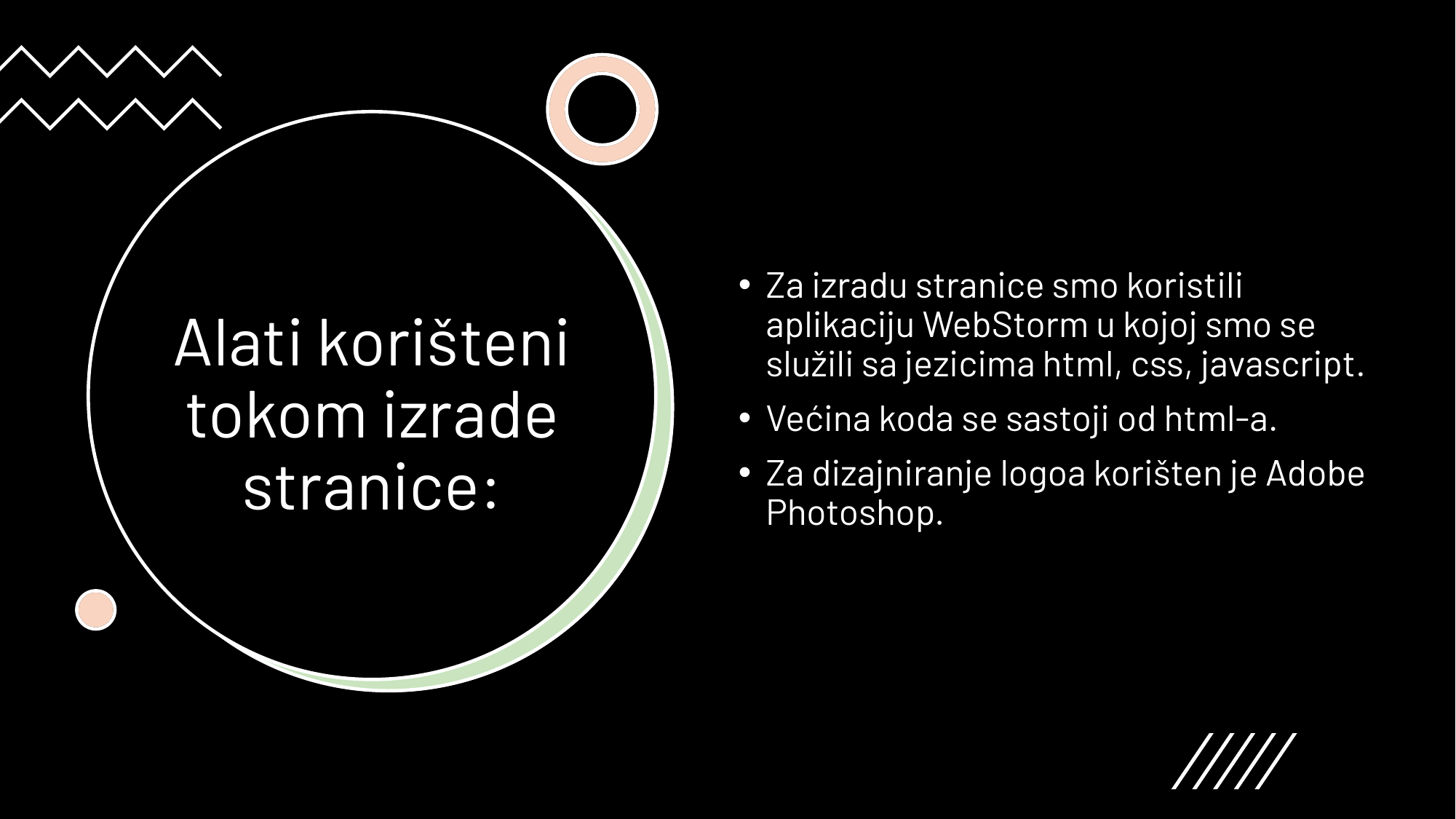

# Alati korišteni tokom izrade stranice:
Za izradu stranice smo koristili aplikaciju WebStorm u kojoj smo se služili sa jezicima html, css, javascript.
Većina koda se sastoji od html-a.
Za dizajniranje logoa korišten je Adobe Photoshop.